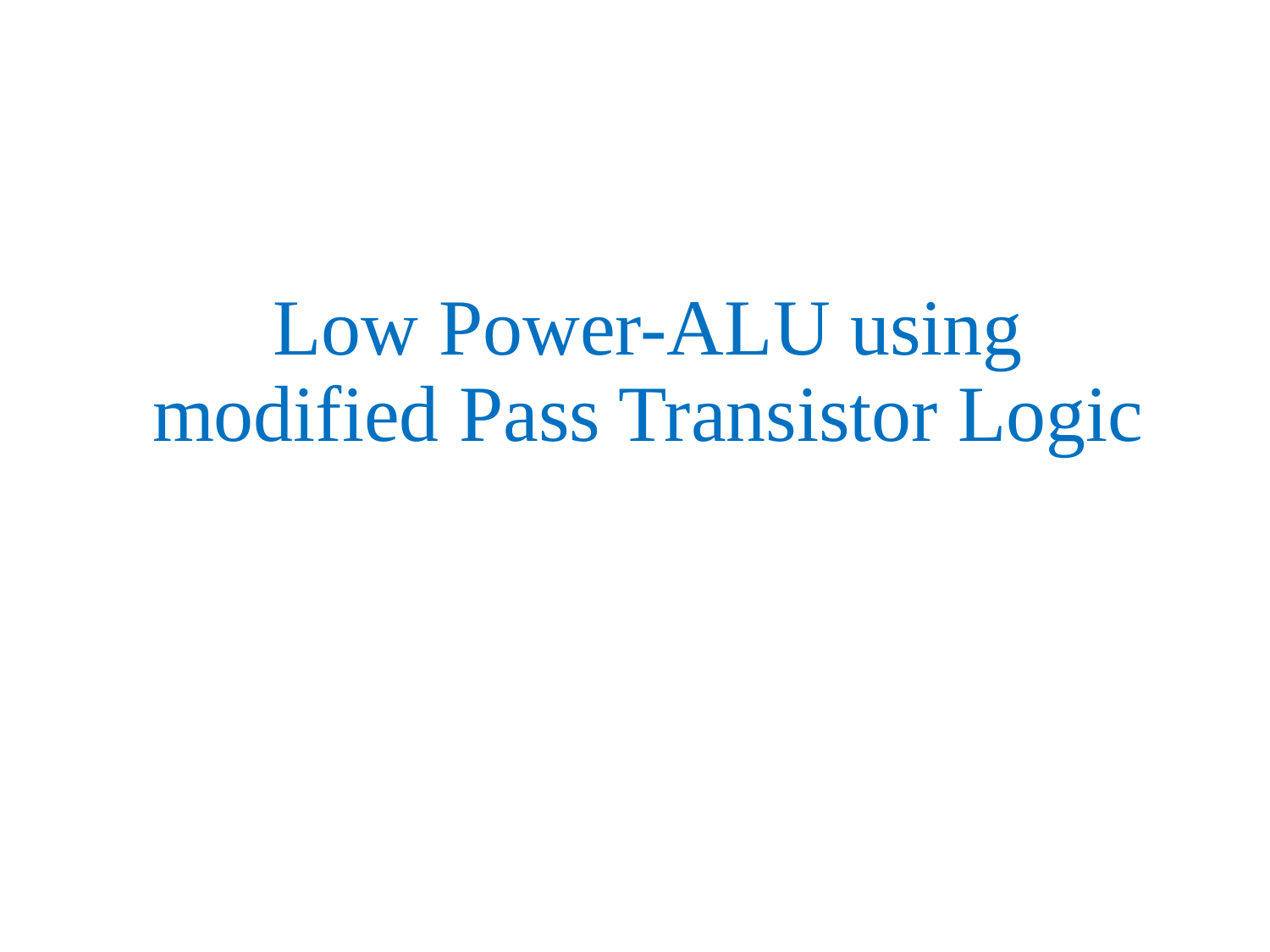

# Low Power-ALU using modified Pass Transistor Logic